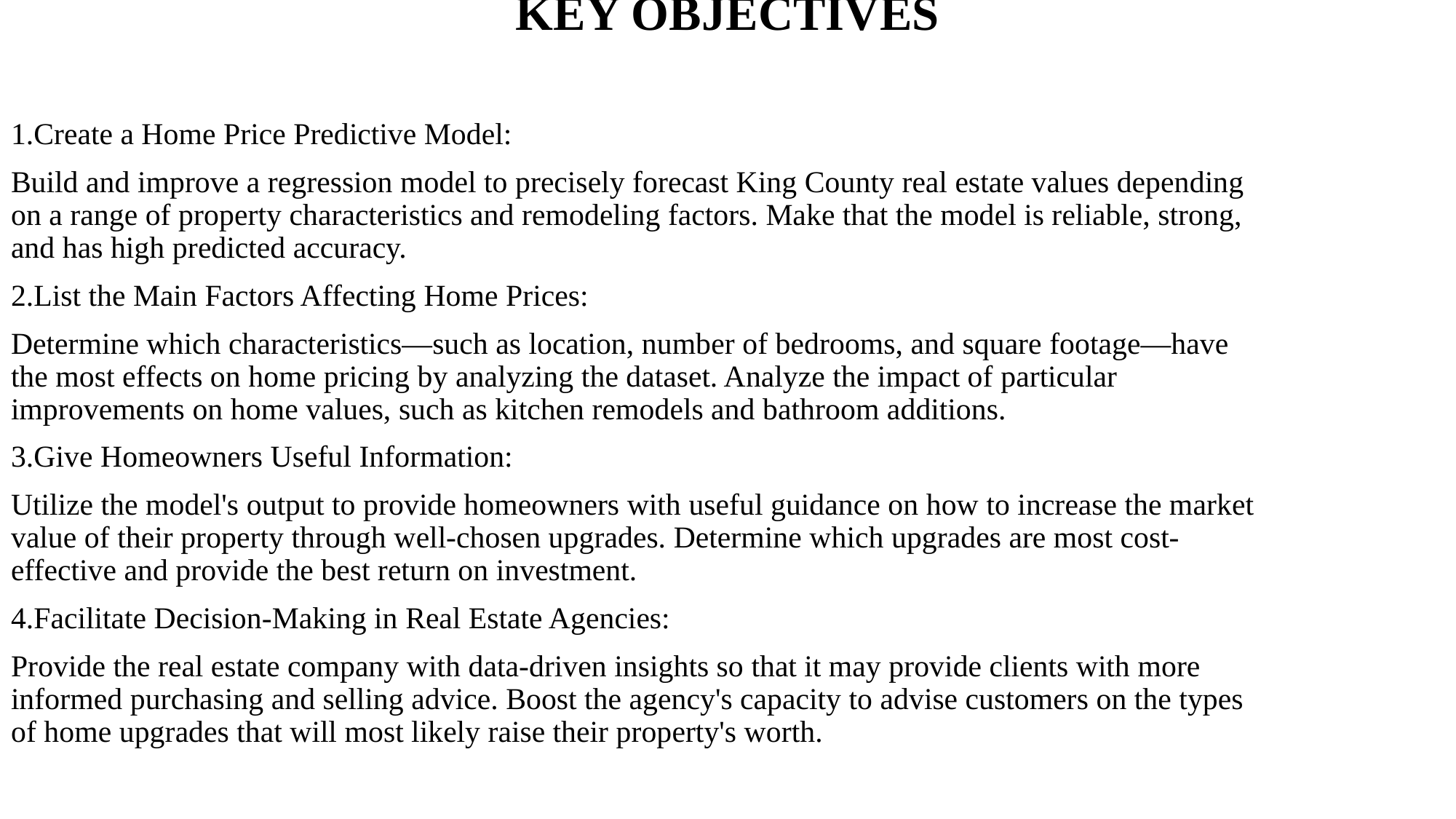

# KEY OBJECTIVES

Create a Home Price Predictive Model:
Build and improve a regression model to precisely forecast King County real estate values depending on a range of property characteristics and remodeling factors. Make that the model is reliable, strong, and has high predicted accuracy.
List the Main Factors Affecting Home Prices:
Determine which characteristics—such as location, number of bedrooms, and square footage—have the most effects on home pricing by analyzing the dataset. Analyze the impact of particular improvements on home values, such as kitchen remodels and bathroom additions.
Give Homeowners Useful Information:
Utilize the model's output to provide homeowners with useful guidance on how to increase the market value of their property through well-chosen upgrades. Determine which upgrades are most cost-effective and provide the best return on investment.
Facilitate Decision-Making in Real Estate Agencies:
Provide the real estate company with data-driven insights so that it may provide clients with more informed purchasing and selling advice. Boost the agency's capacity to advise customers on the types of home upgrades that will most likely raise their property's worth.